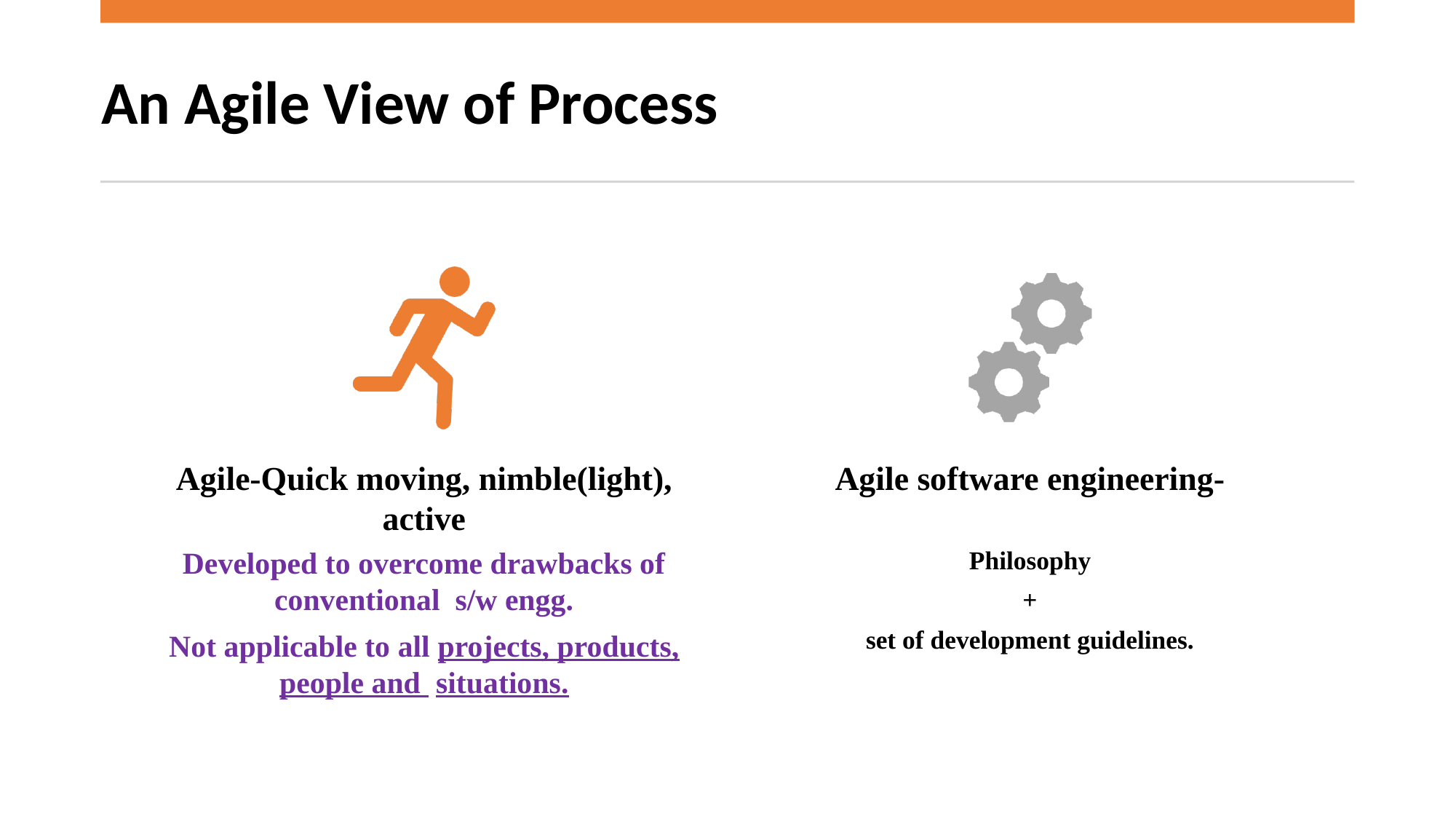

# An Agile View of Process

Agile-Quick moving, nimble(light), active

Agile software engineering-

Developed to overcome drawbacks of conventional  s/w engg.
Not applicable to all projects, products, people and  situations.

Philosophy
+
set of development guidelines.